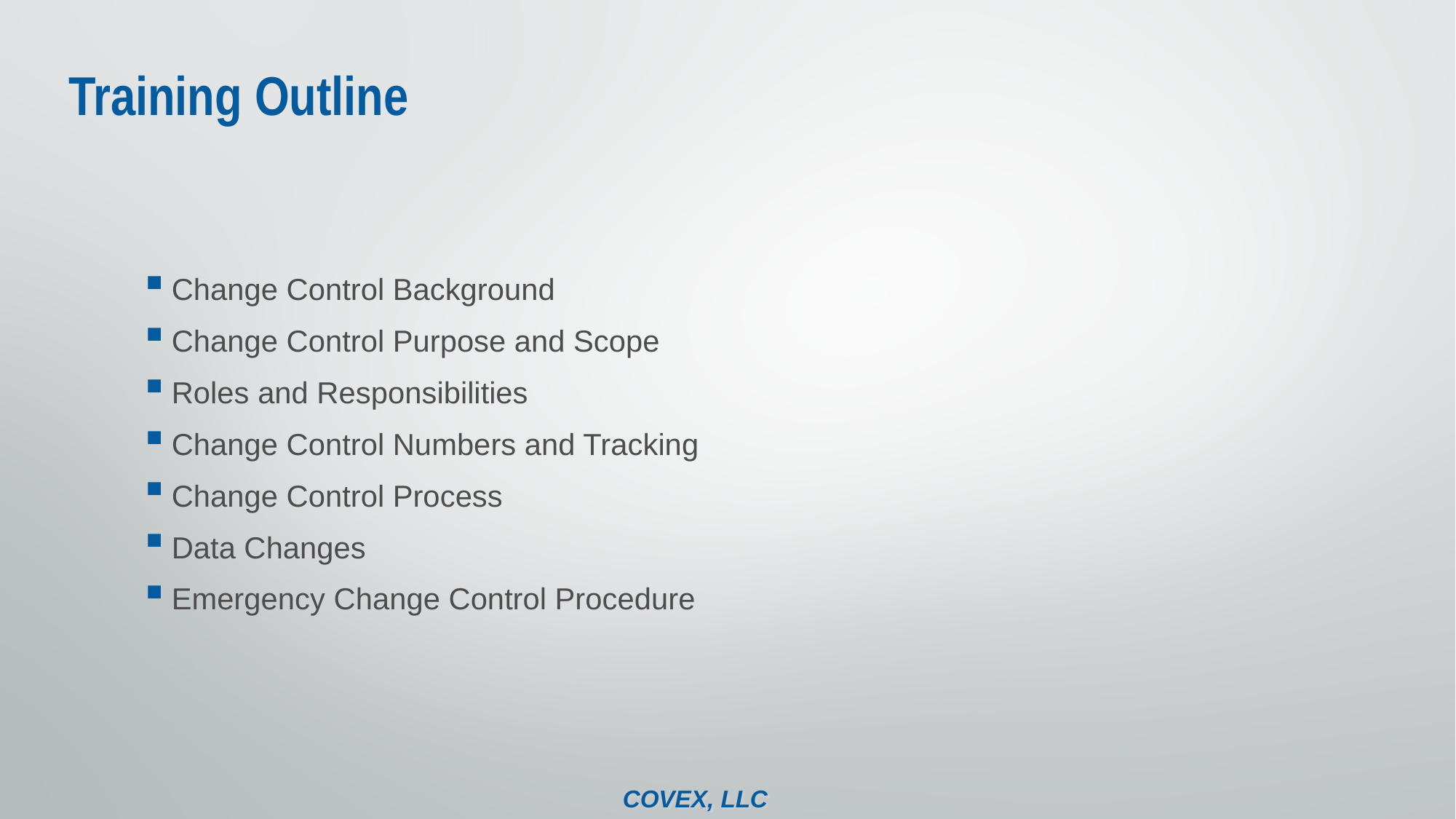

# Training Outline
Change Control Background
Change Control Purpose and Scope
Roles and Responsibilities
Change Control Numbers and Tracking
Change Control Process
Data Changes
Emergency Change Control Procedure